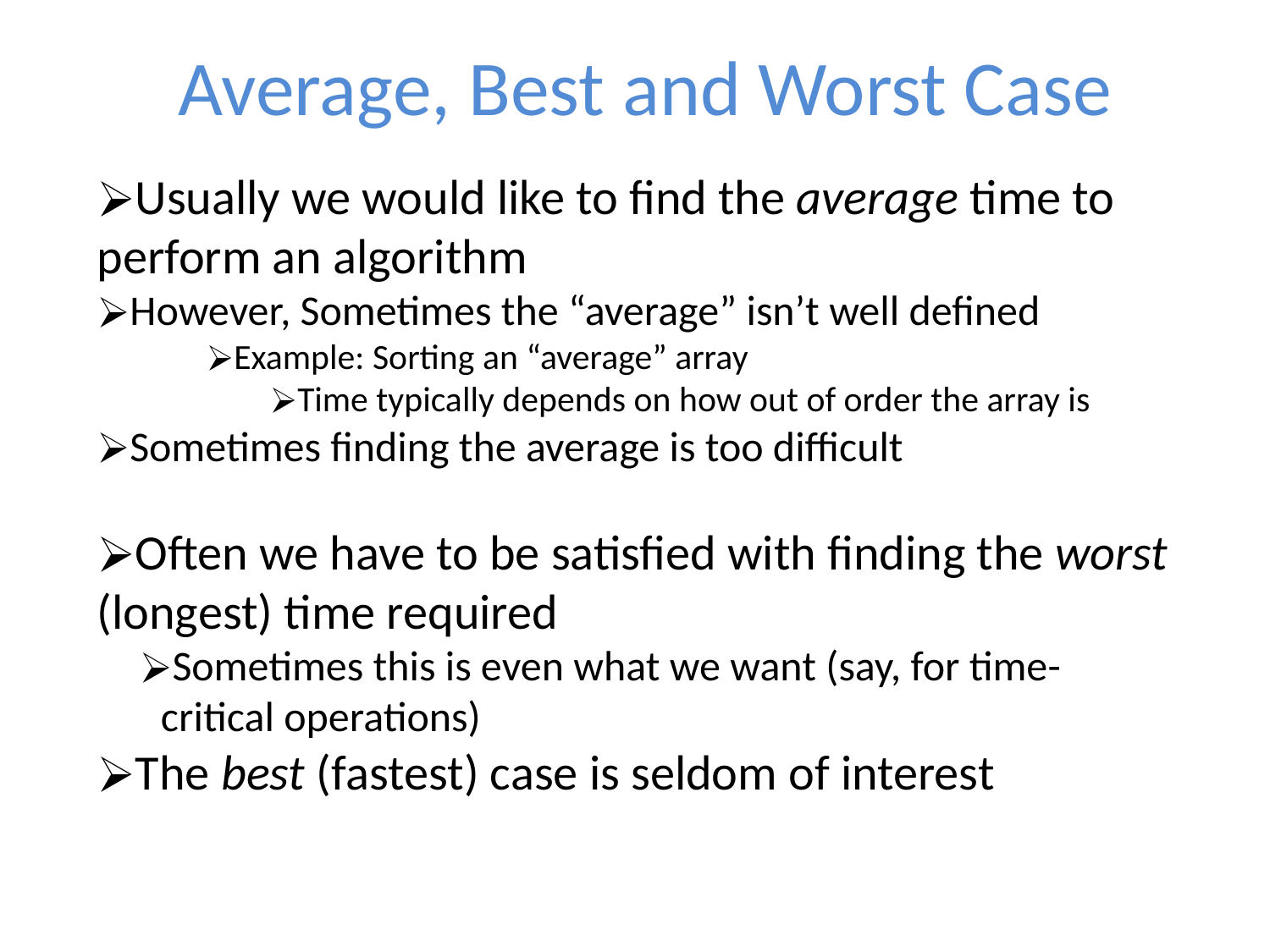

Average, Best and Worst Case
Usually we would like to find the average time to perform an algorithm
However, Sometimes the “average” isn’t well defined
Example: Sorting an “average” array
Time typically depends on how out of order the array is
Sometimes finding the average is too difficult

Often we have to be satisfied with finding the worst (longest) time required
Sometimes this is even what we want (say, for time-critical operations)
The best (fastest) case is seldom of interest